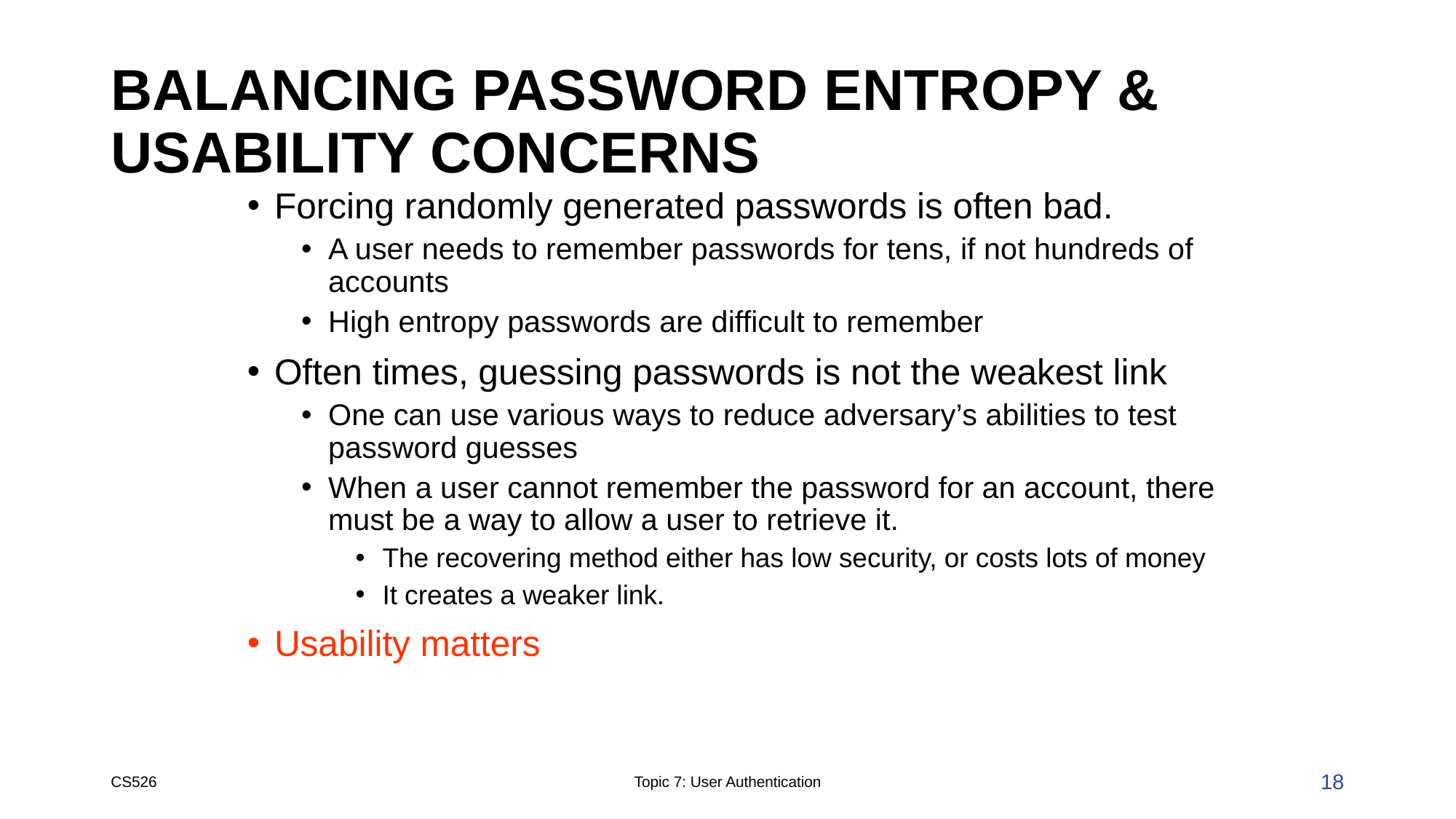

# Balancing Password Entropy & Usability Concerns
Forcing randomly generated passwords is often bad.
A user needs to remember passwords for tens, if not hundreds of accounts
High entropy passwords are difficult to remember
Often times, guessing passwords is not the weakest link
One can use various ways to reduce adversary’s abilities to test password guesses
When a user cannot remember the password for an account, there must be a way to allow a user to retrieve it.
The recovering method either has low security, or costs lots of money
It creates a weaker link.
Usability matters

CS526
Topic 7: User Authentication
18